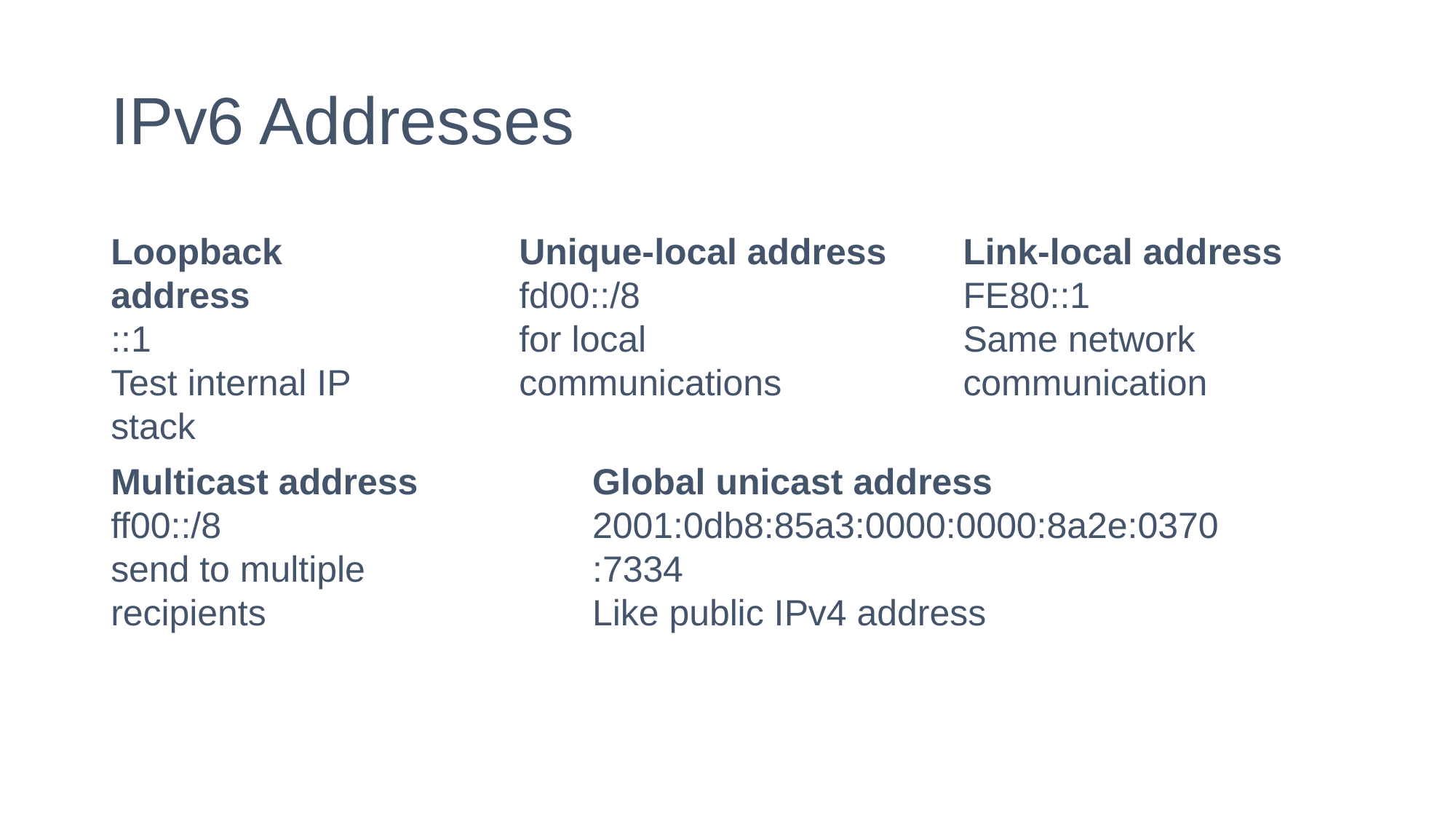

# IPv6 Addresses
Unique-local address
fd00::/8
for local communications
Link-local address
FE80::1
Same network communication

Loopback address
::1
Test internal IP stack
Global unicast address
2001:0db8:85a3:0000:0000:8a2e:0370:7334
Like public IPv4 address
Multicast address
ff00::/8
send to multiple recipients